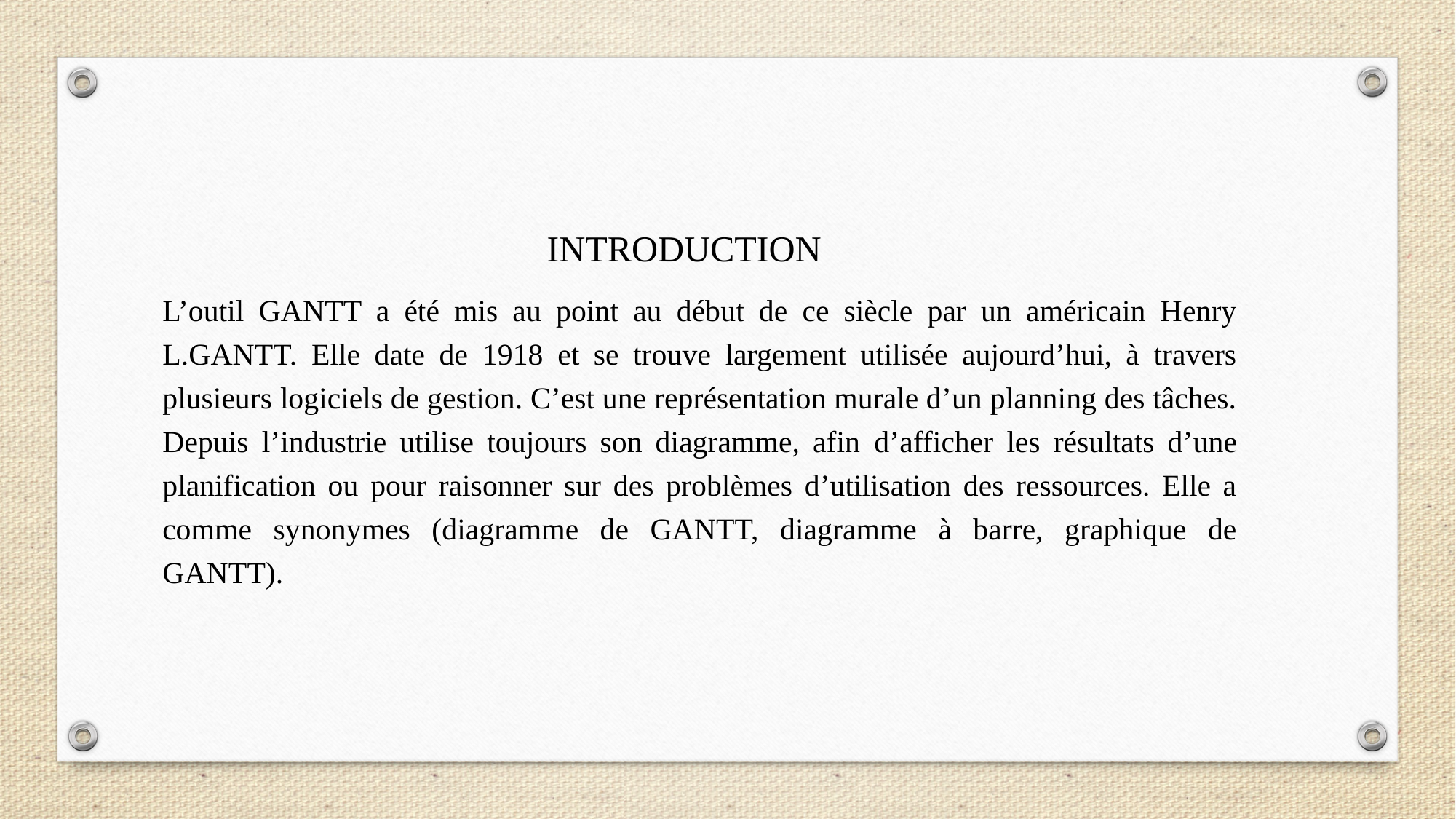

INTRODUCTION
L’outil GANTT a été mis au point au début de ce siècle par un américain Henry L.GANTT. Elle date de 1918 et se trouve largement utilisée aujourd’hui, à travers plusieurs logiciels de gestion. C’est une représentation murale d’un planning des tâches. Depuis l’industrie utilise toujours son diagramme, afin d’afficher les résultats d’une planification ou pour raisonner sur des problèmes d’utilisation des ressources. Elle a comme synonymes (diagramme de GANTT, diagramme à barre, graphique de GANTT).